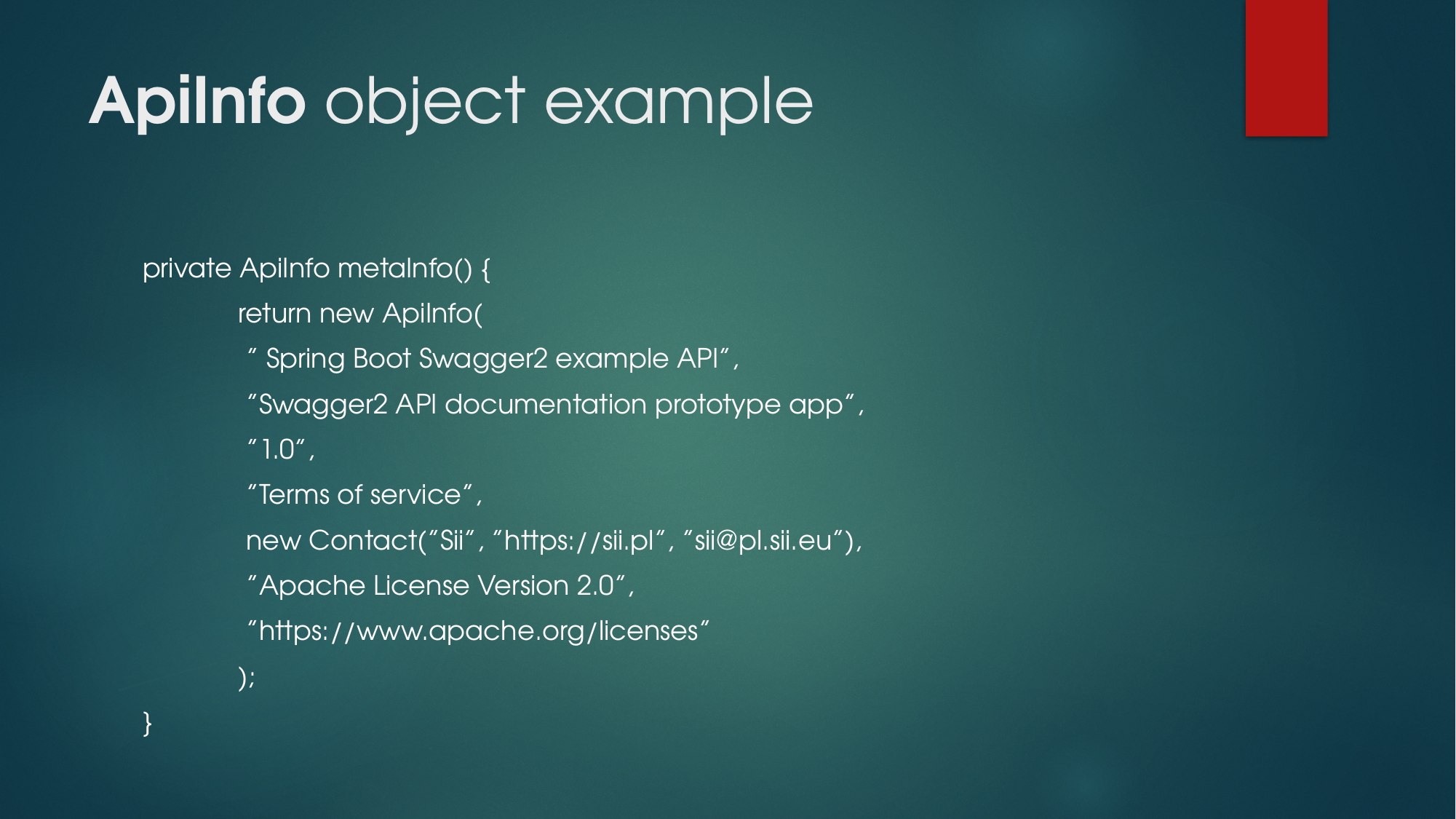

# ApiInfo object example
private ApiInfo metaInfo() {
	return new ApiInfo(
		 ” Spring Boot Swagger2 example API”,
		 ”Swagger2 API documentation prototype app”,
		 ”1.0”,
		 ”Terms of service”,
		 new Contact(”Sii”, ”https://sii.pl”, ”sii@pl.sii.eu”),
		 ”Apache License Version 2.0”,
		 ”https://www.apache.org/licenses”
	);
}